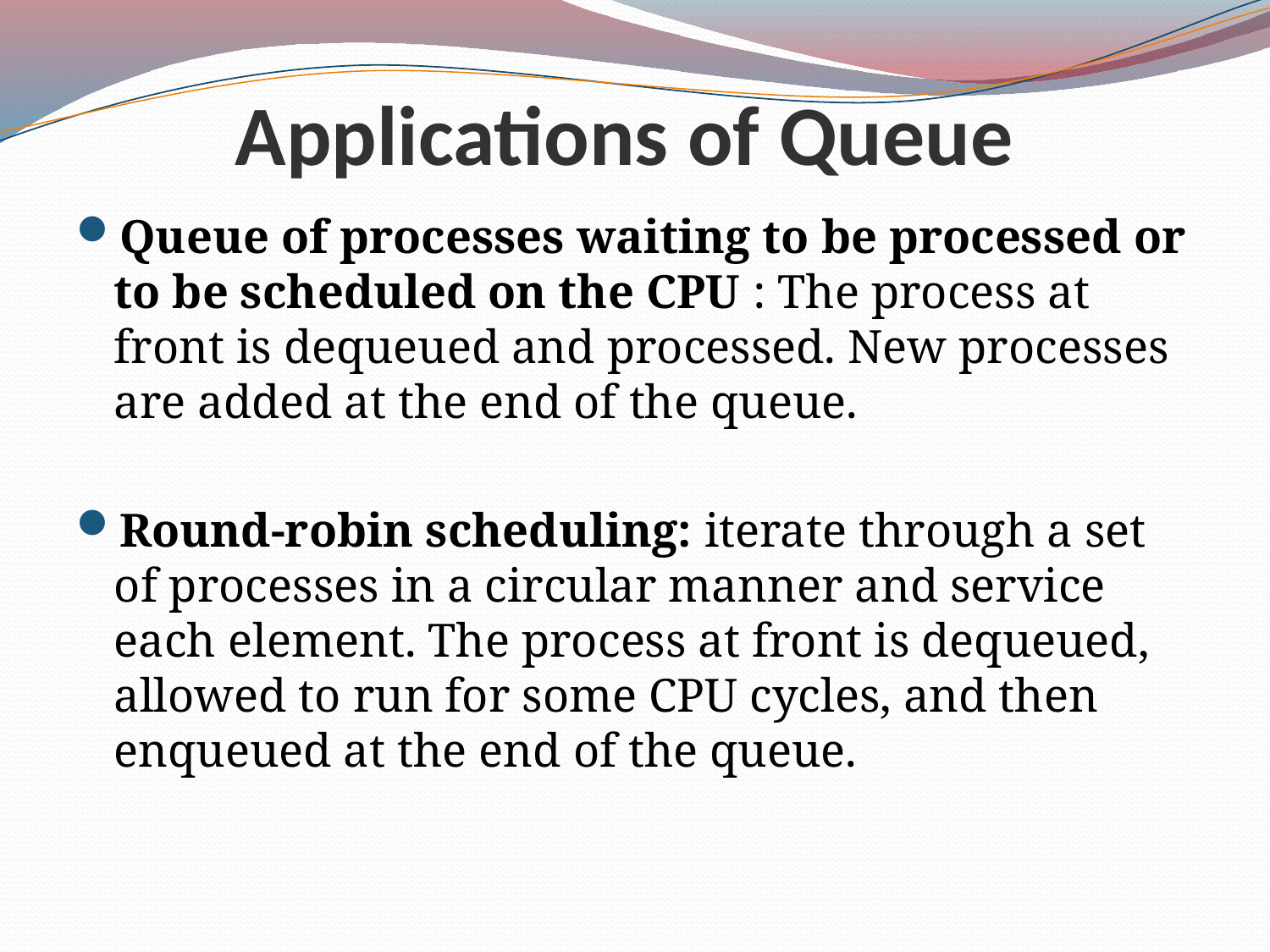

# Applications of Queue
Queue of processes waiting to be processed or to be scheduled on the CPU : The process at front is dequeued and processed. New processes are added at the end of the queue.

Round-robin scheduling: iterate through a set of processes in a circular manner and service each element. The process at front is dequeued, allowed to run for some CPU cycles, and then enqueued at the end of the queue.